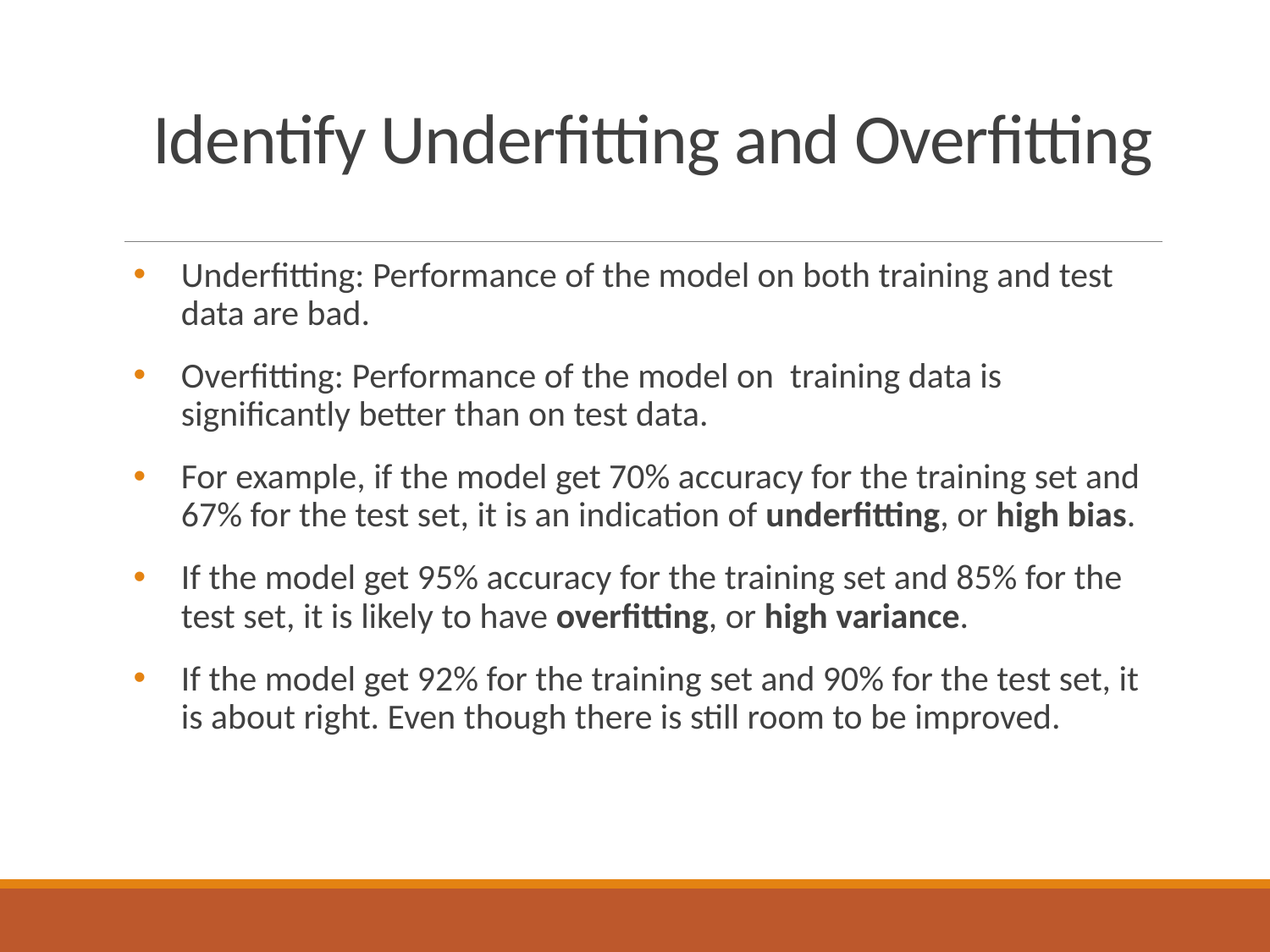

# Identify Underfitting and Overfitting
Underfitting: Performance of the model on both training and test data are bad.
Overfitting: Performance of the model on  training data is significantly better than on test data.
For example, if the model get 70% accuracy for the training set and 67% for the test set, it is an indication of underfitting, or high bias.
If the model get 95% accuracy for the training set and 85% for the test set, it is likely to have overfitting, or high variance.
If the model get 92% for the training set and 90% for the test set, it is about right. Even though there is still room to be improved.